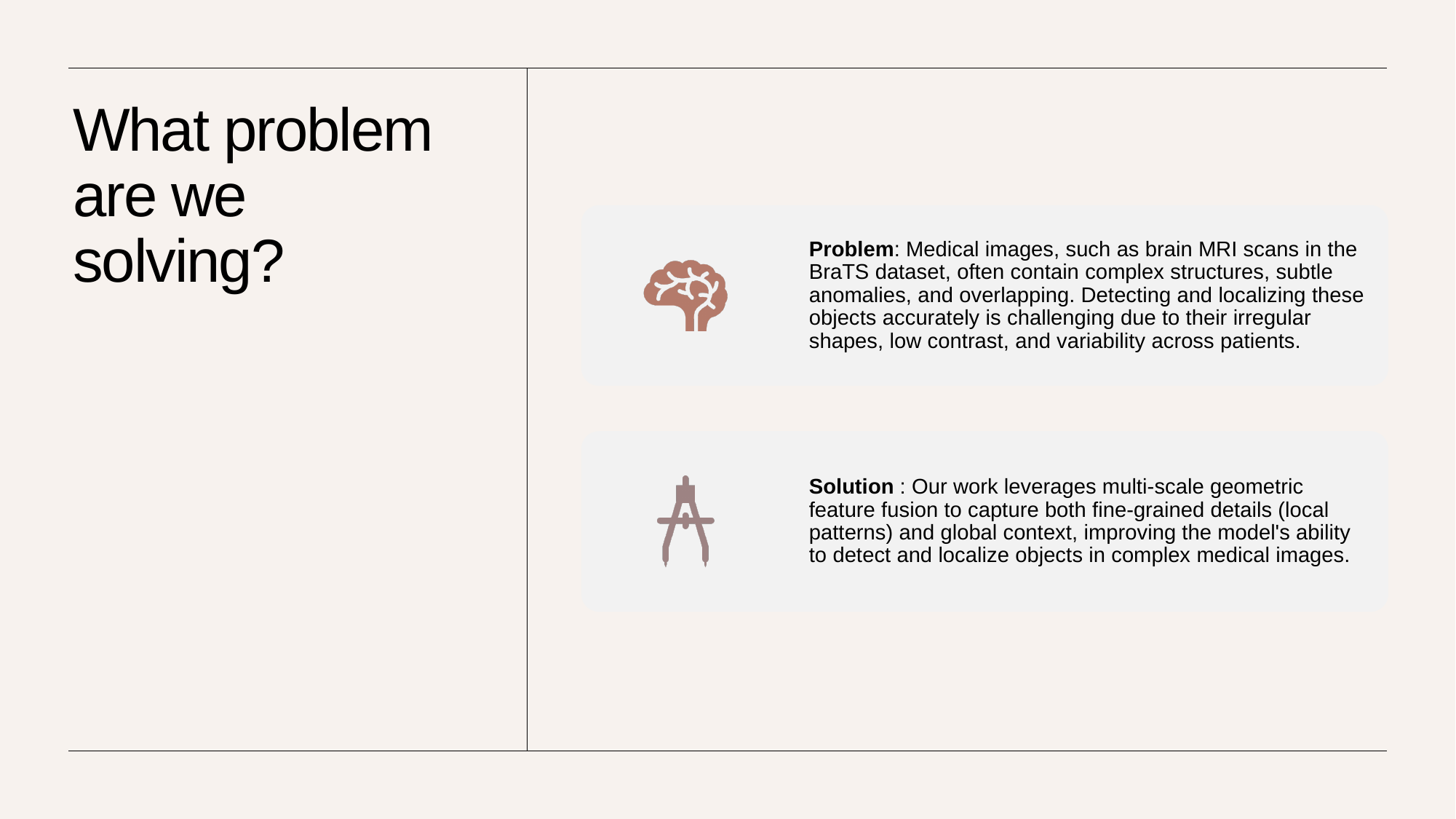

# What problem are we solving?
Problem: Medical images, such as brain MRI scans in the BraTS dataset, often contain complex structures, subtle anomalies, and overlapping. Detecting and localizing these objects accurately is challenging due to their irregular shapes, low contrast, and variability across patients.
Solution : Our work leverages multi-scale geometric feature fusion to capture both fine-grained details (local patterns) and global context, improving the model's ability to detect and localize objects in complex medical images.